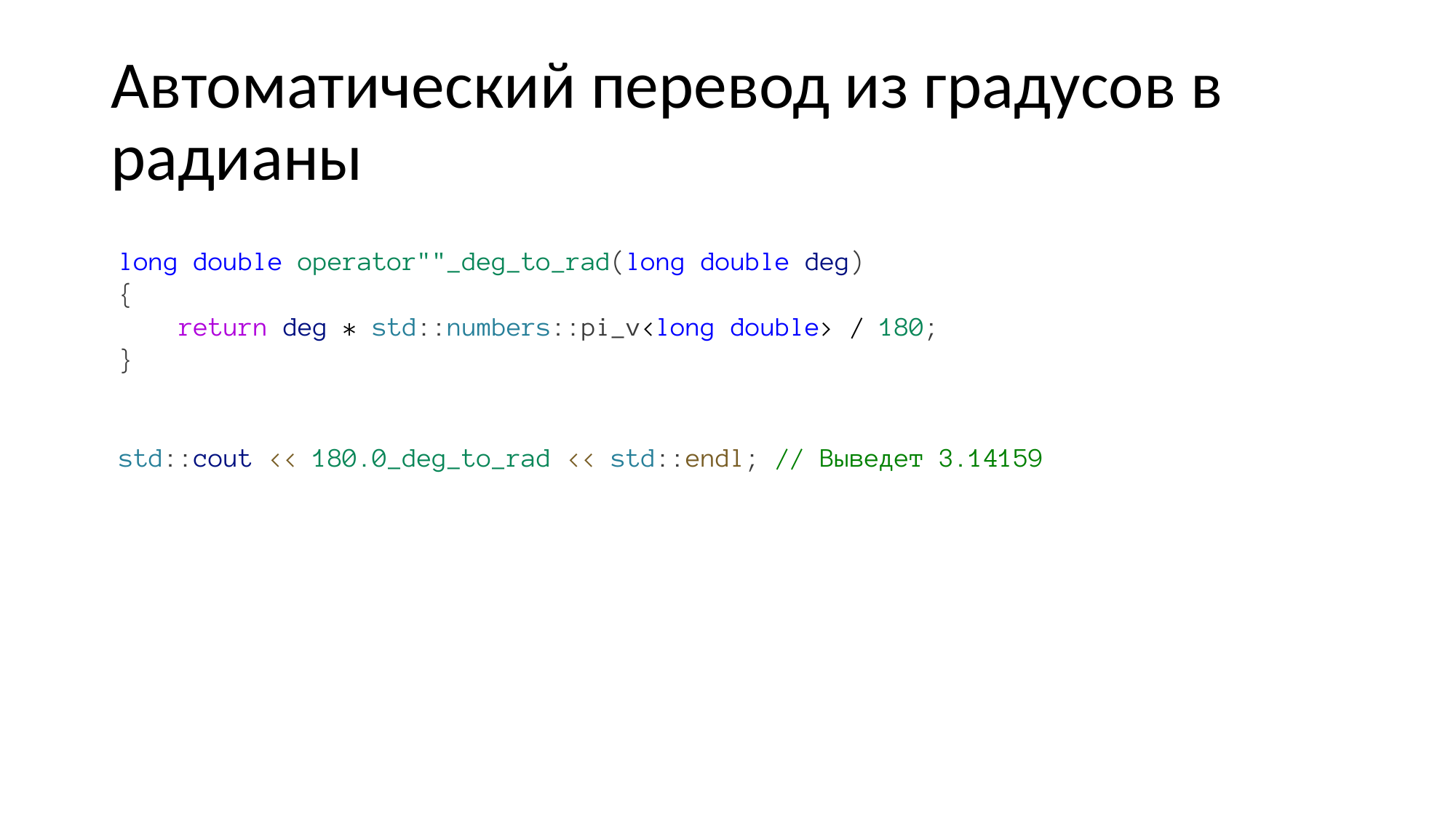

# Автоматический перевод из градусов в радианы
long double operator""_deg_to_rad(long double deg)
{
    return deg * std::numbers::pi_v<long double> / 180;
}

std::cout << 180.0_deg_to_rad << std::endl; // Выведет 3.14159